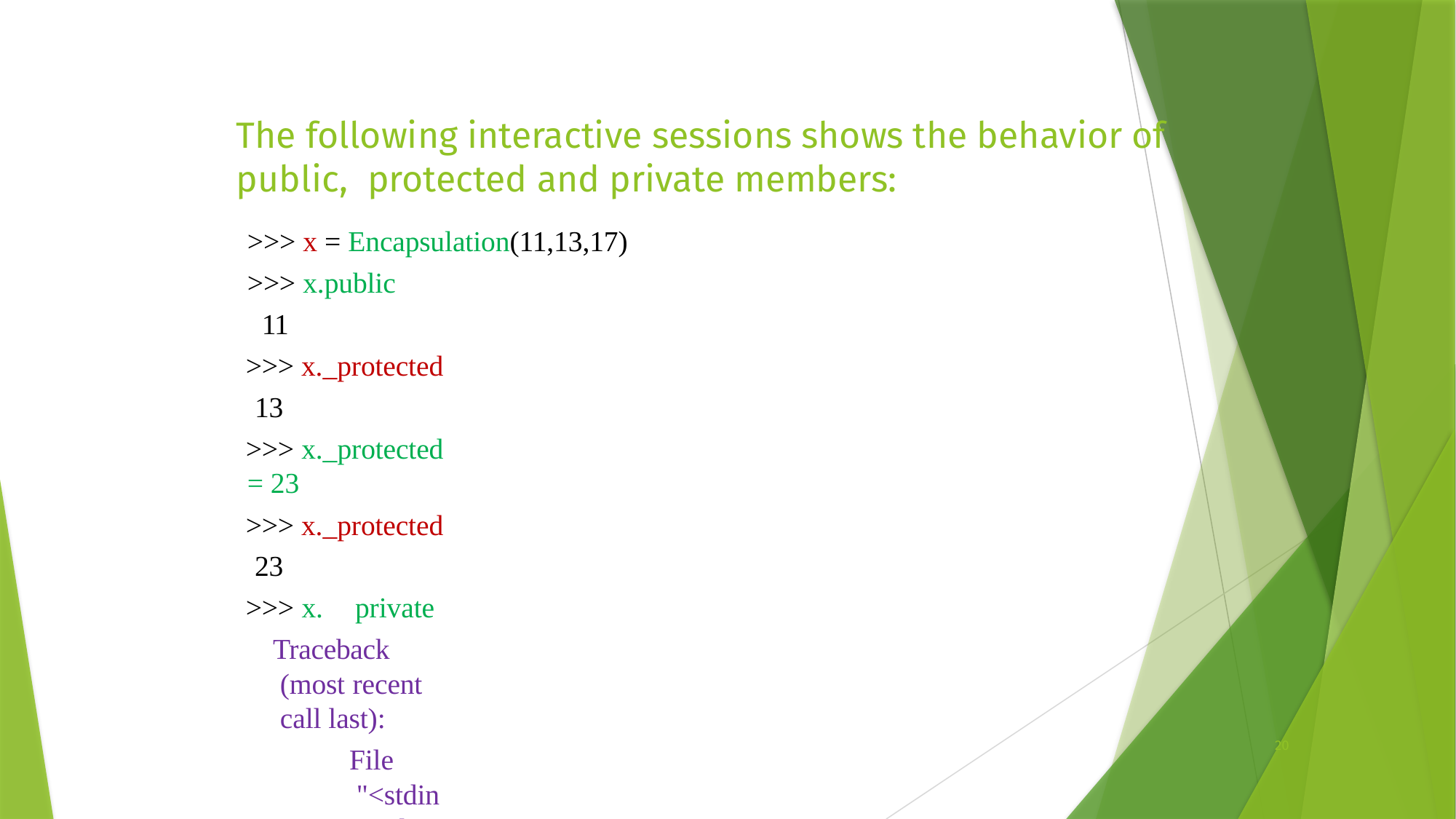

# The following interactive sessions shows the behavior of public,  protected and private members:
>>> x = Encapsulation(11,13,17)
>>> x.public  11
>>> x._protected  13
>>> x._protected = 23
>>> x._protected  23
>>> x.	private
Traceback (most recent call last):
File "<stdin>", line 1, in <module>
AttributeError: 'Encapsulation' object has no attribute '	private‘
>>>

20